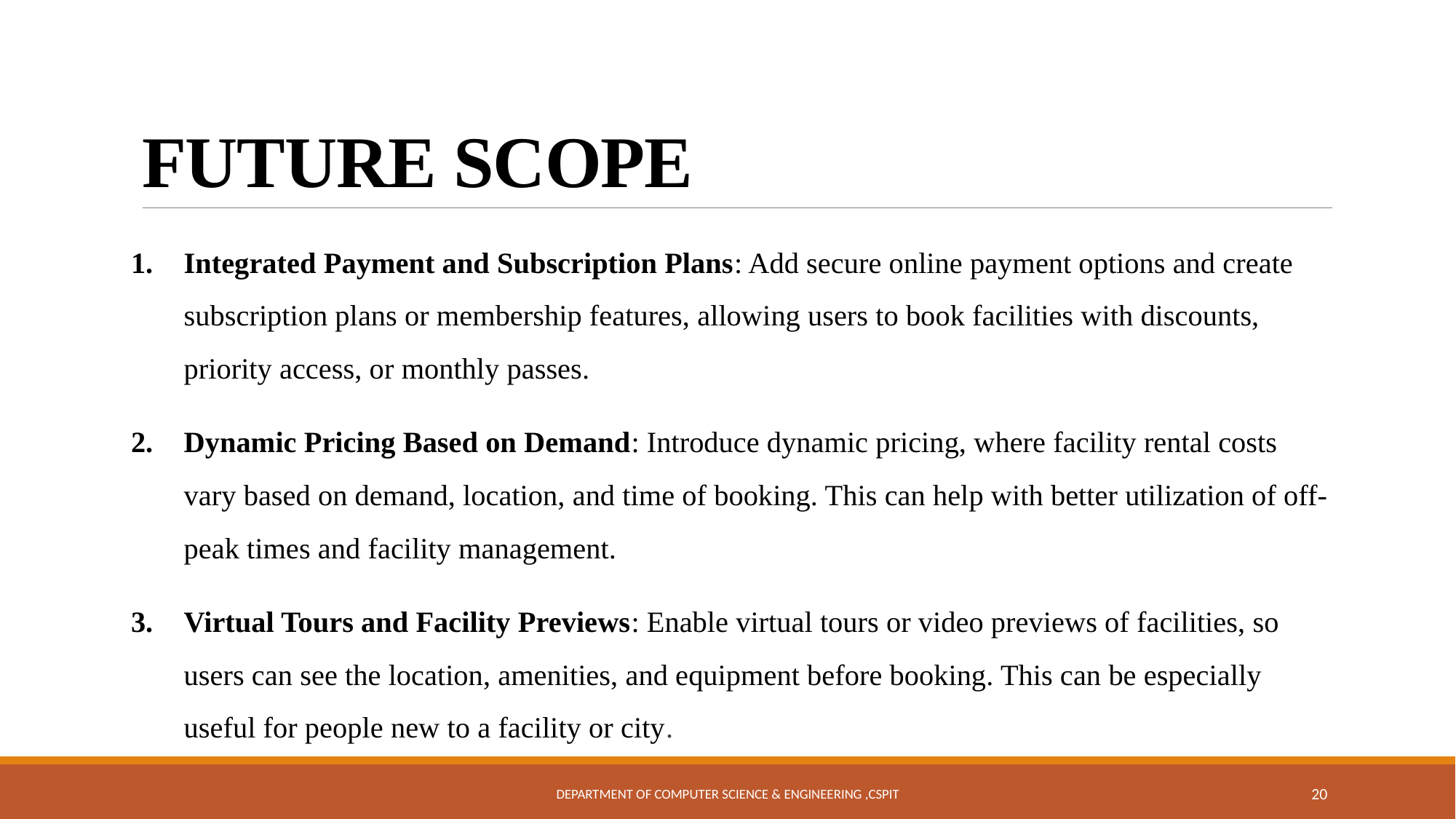

# FUTURE SCOPE
Integrated Payment and Subscription Plans: Add secure online payment options and create subscription plans or membership features, allowing users to book facilities with discounts, priority access, or monthly passes.
Dynamic Pricing Based on Demand: Introduce dynamic pricing, where facility rental costs vary based on demand, location, and time of booking. This can help with better utilization of off-peak times and facility management.
Virtual Tours and Facility Previews: Enable virtual tours or video previews of facilities, so users can see the location, amenities, and equipment before booking. This can be especially useful for people new to a facility or city.

Department of Computer Science & Engineering ,CSPIT
20